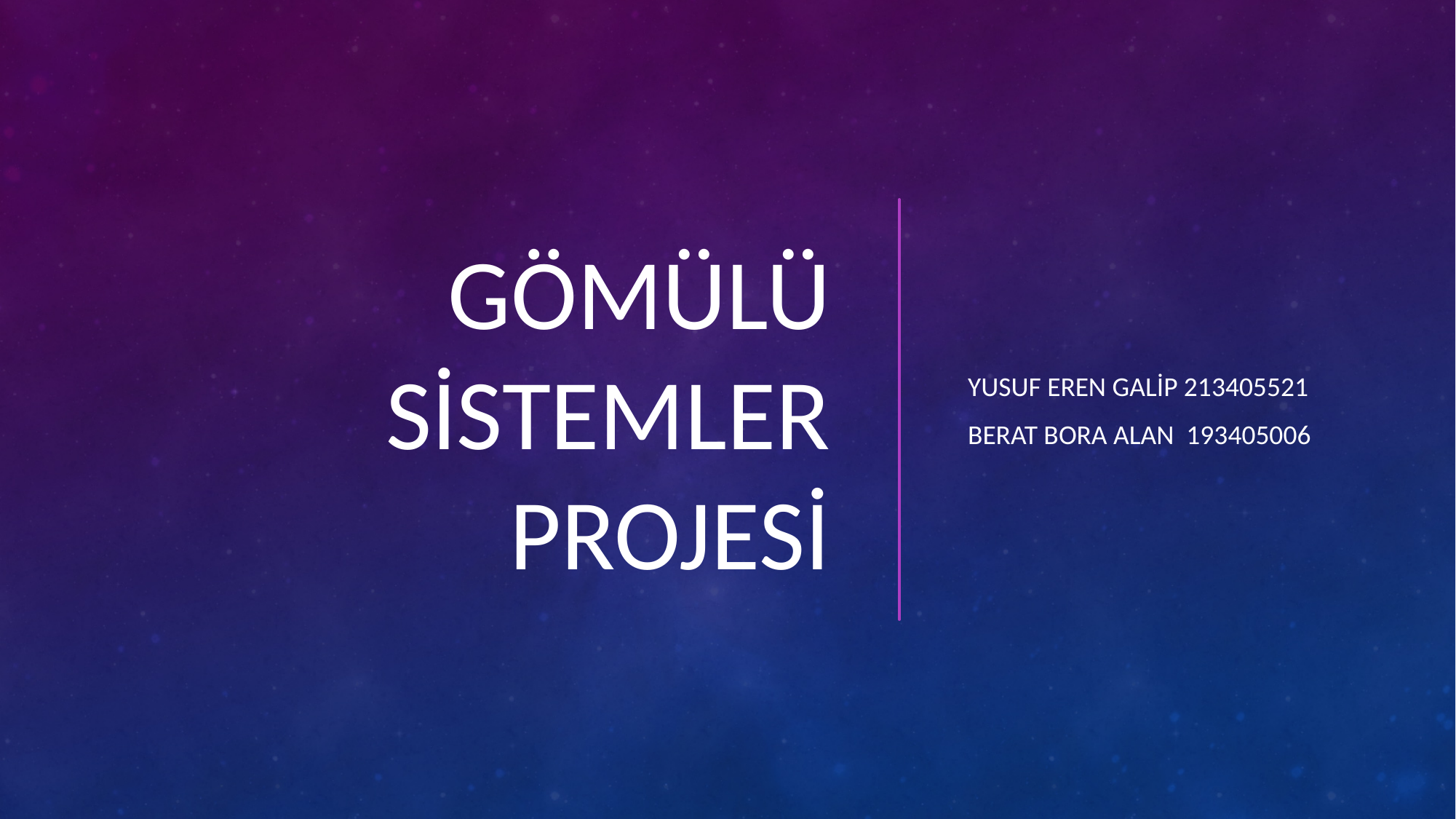

# GÖMÜLÜ SİSTEMLER PROJESİ
Yusuf Eren GALİP 213405521
Berat Bora ALAN  193405006